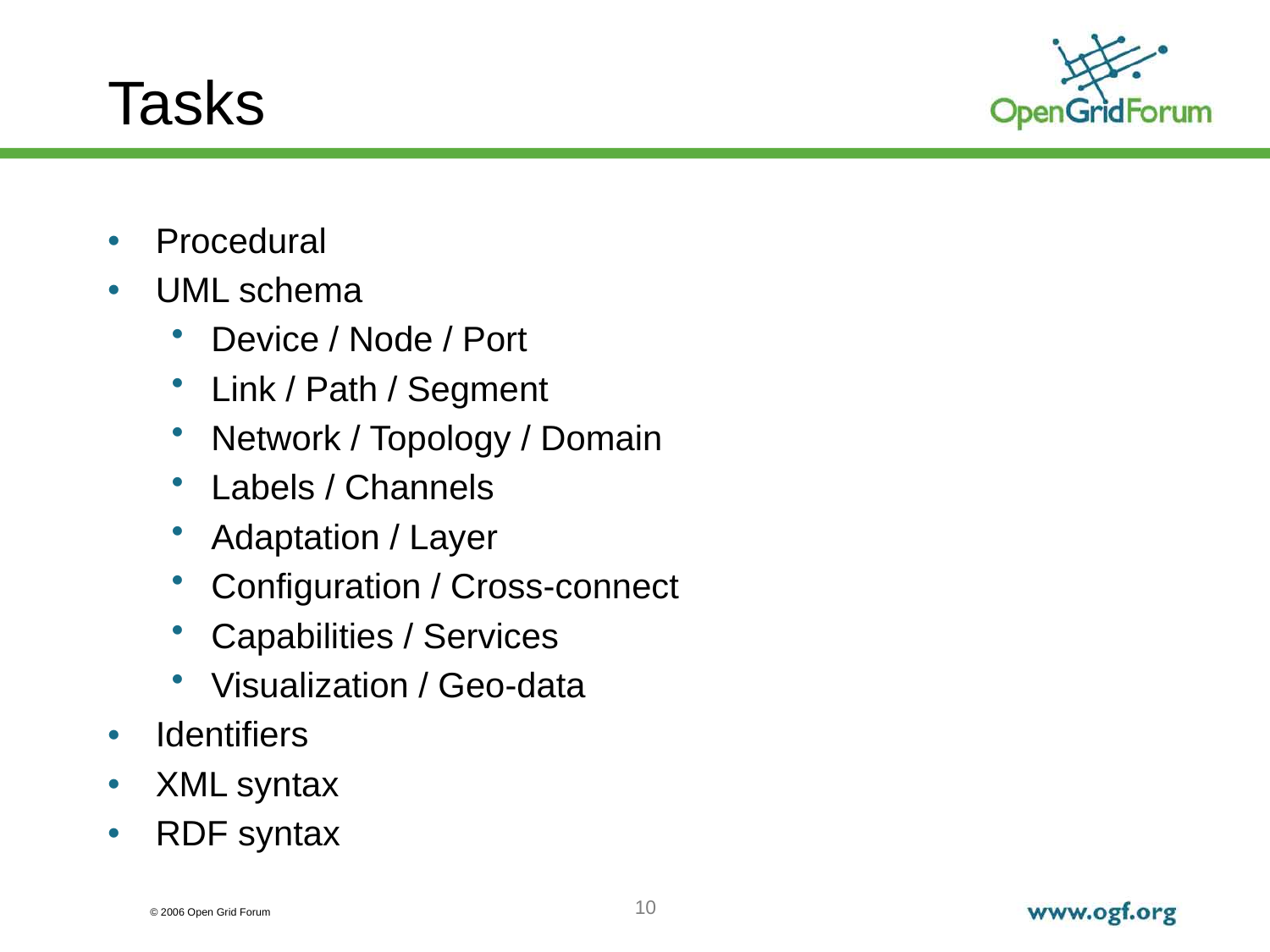

# Tasks
Procedural
UML schema
Device / Node / Port
Link / Path / Segment
Network / Topology / Domain
Labels / Channels
Adaptation / Layer
Configuration / Cross-connect
Capabilities / Services
Visualization / Geo-data
Identifiers
XML syntax
RDF syntax
10